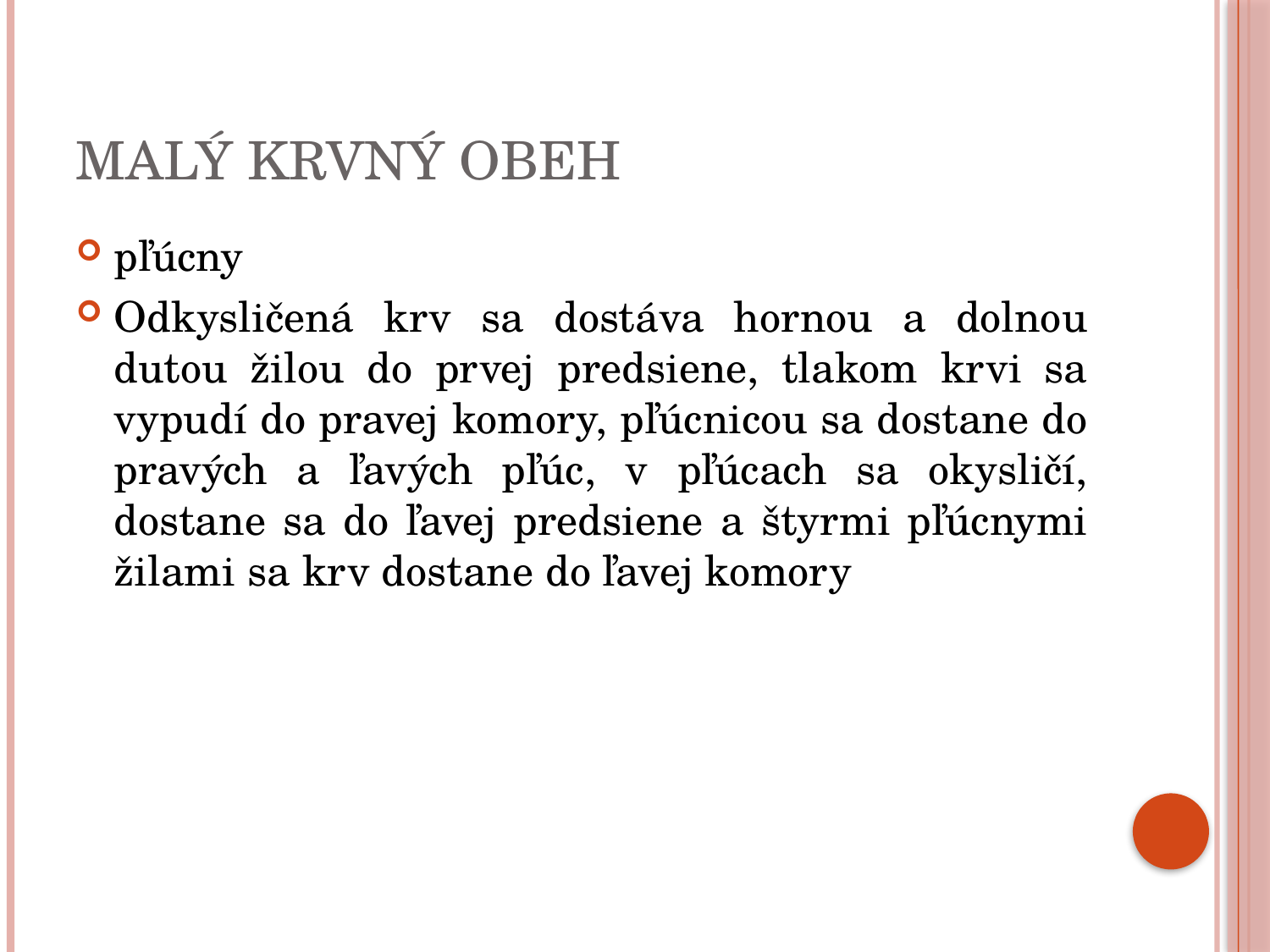

# Malý krvný obeh
pľúcny
Odkysličená krv sa dostáva hornou a dolnou dutou žilou do prvej predsiene, tlakom krvi sa vypudí do pravej komory, pľúcnicou sa dostane do pravých a ľavých pľúc, v pľúcach sa okysličí, dostane sa do ľavej predsiene a štyrmi pľúcnymi žilami sa krv dostane do ľavej komory